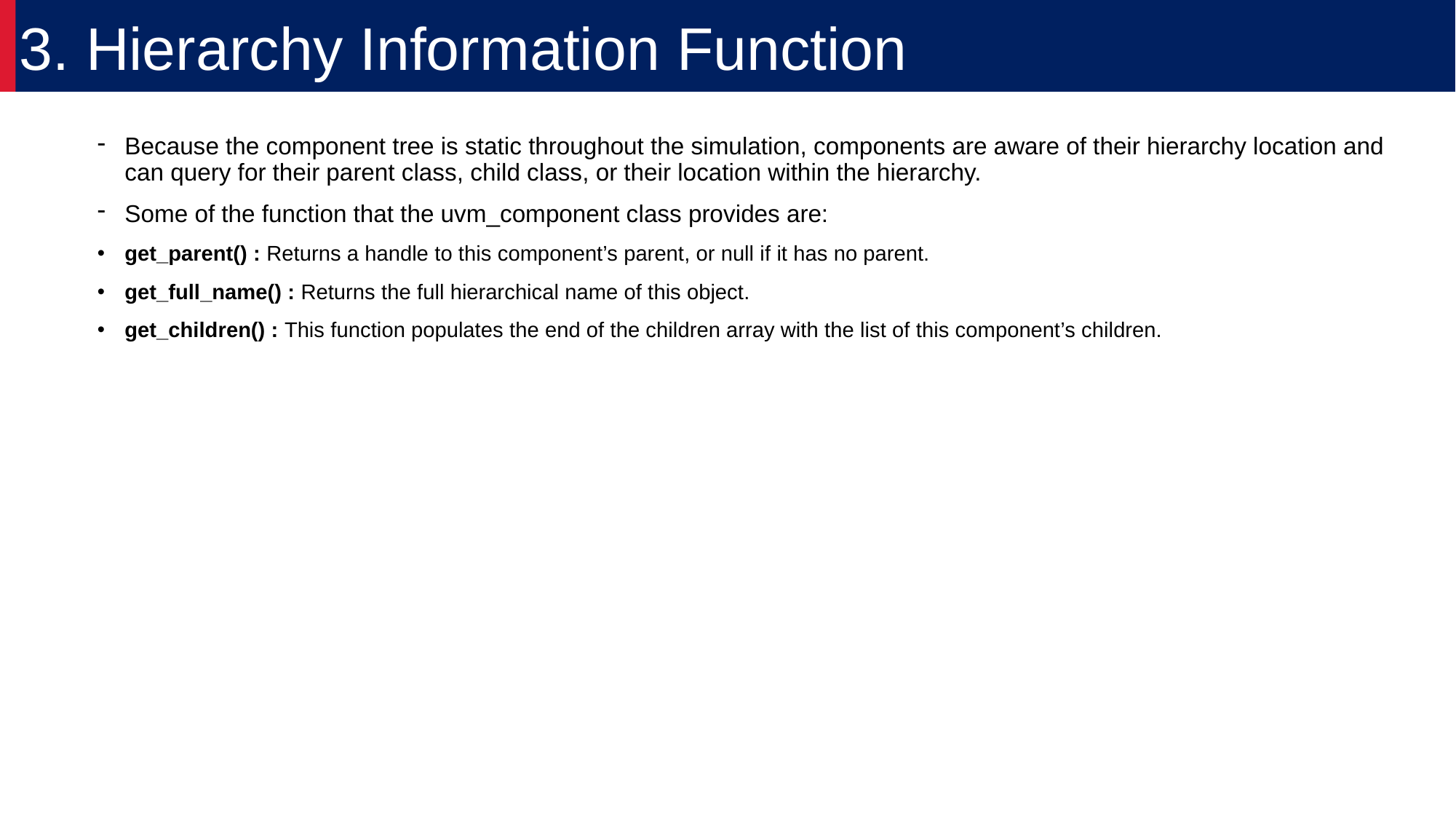

3. Hierarchy Information Function
Because the component tree is static throughout the simulation, components are aware of their hierarchy location and can query for their parent class, child class, or their location within the hierarchy.
Some of the function that the uvm_component class provides are:
get_parent() : Returns a handle to this component’s parent, or null if it has no parent.
get_full_name() : Returns the full hierarchical name of this object.
get_children() : This function populates the end of the children array with the list of this component’s children.